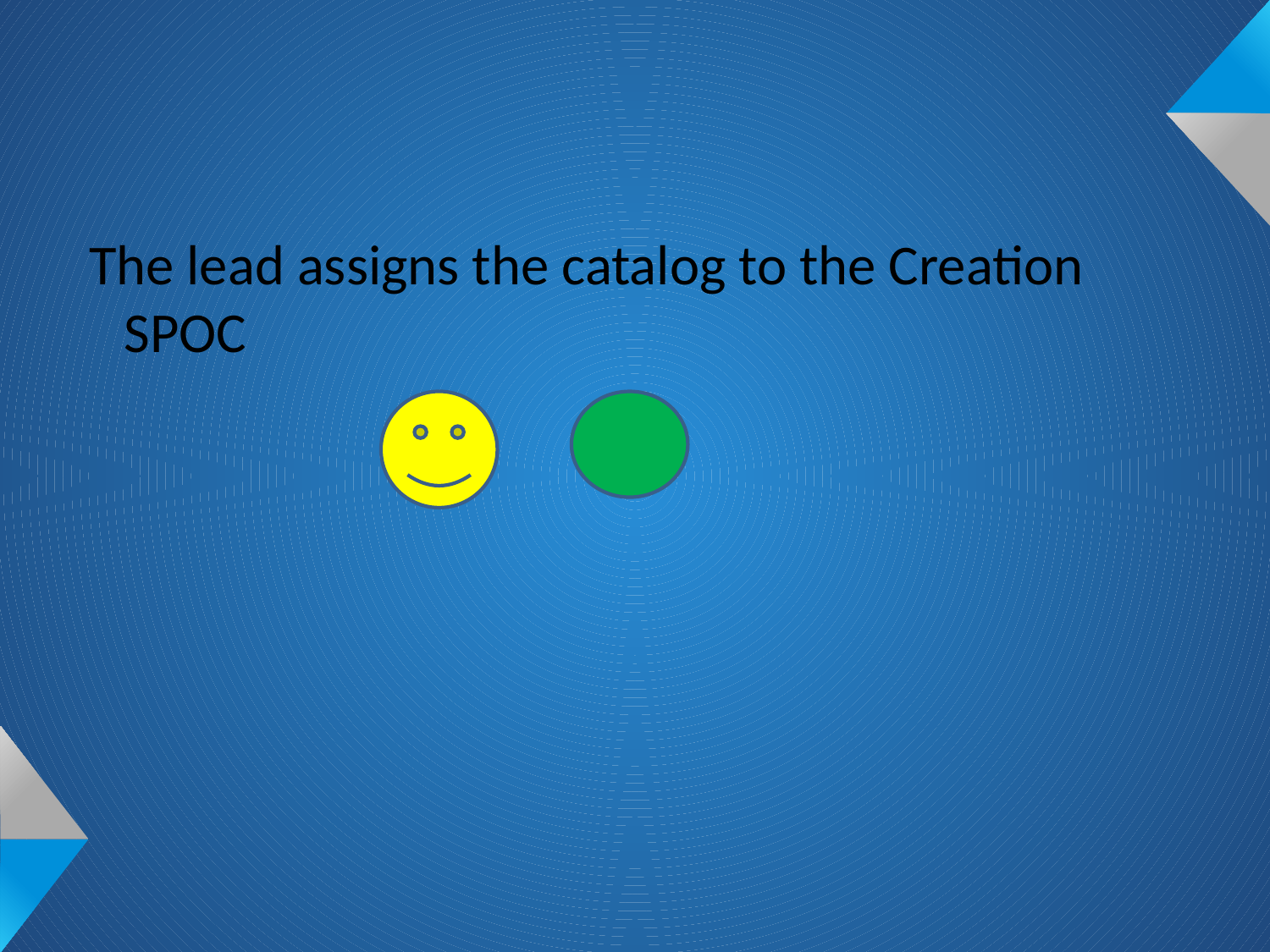

#
 The lead assigns the catalog to the Creation SPOC